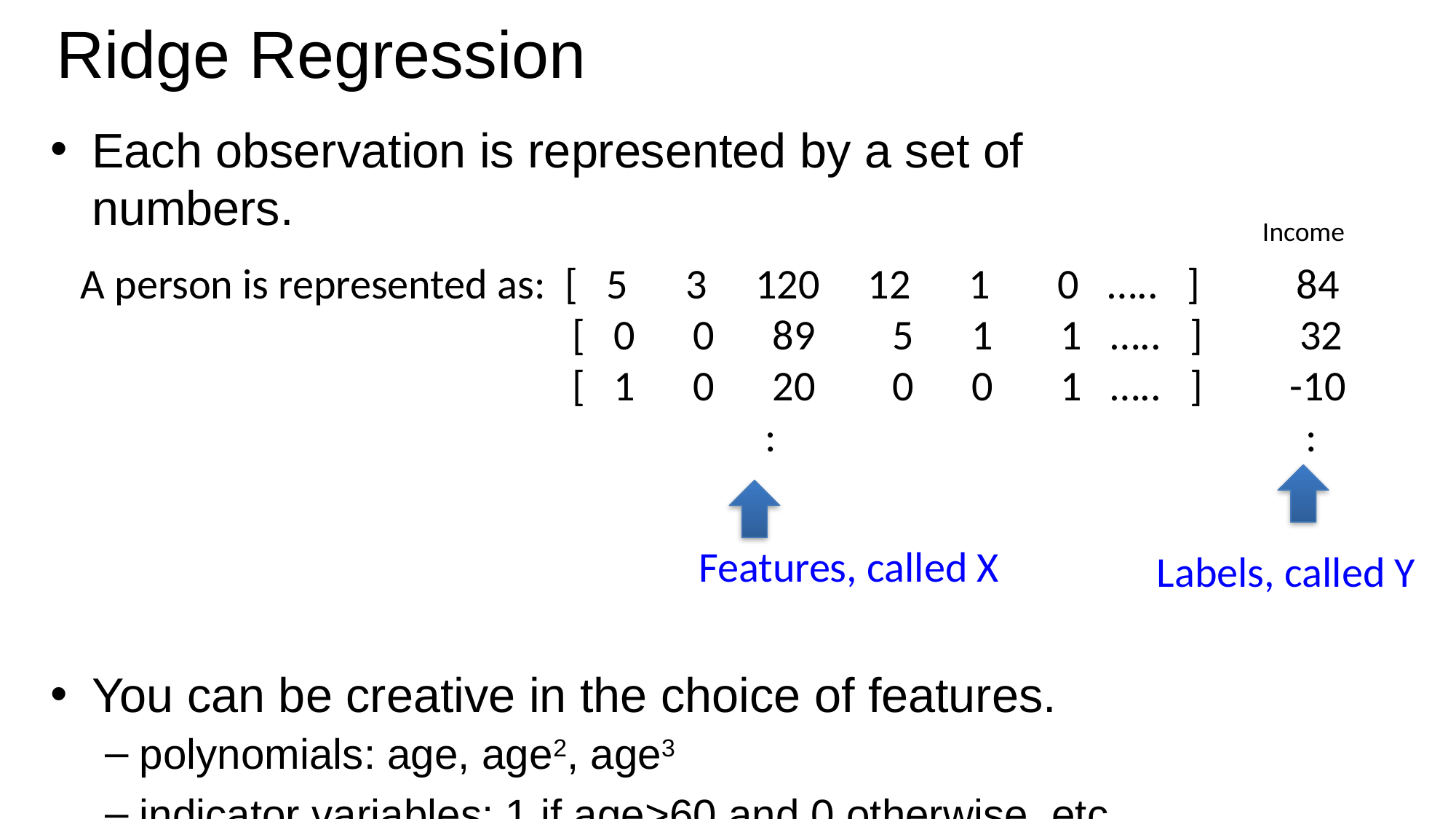

# Ridge Regression
Each observation is represented by a set of numbers.

You can be creative in the choice of features.
polynomials: age, age2, age3
indicator variables: 1 if age>60 and 0 otherwise, etc.
Income
A person is represented as:  [   5      3     120     12      1       0   …..   ]          84
                                                   [   0      0      89        5      1       1   …..   ]          32
                                                   [   1      0      20        0      0       1   …..   ]         -10
                                                                       :                                                       :

Features, called X
Labels, called Y